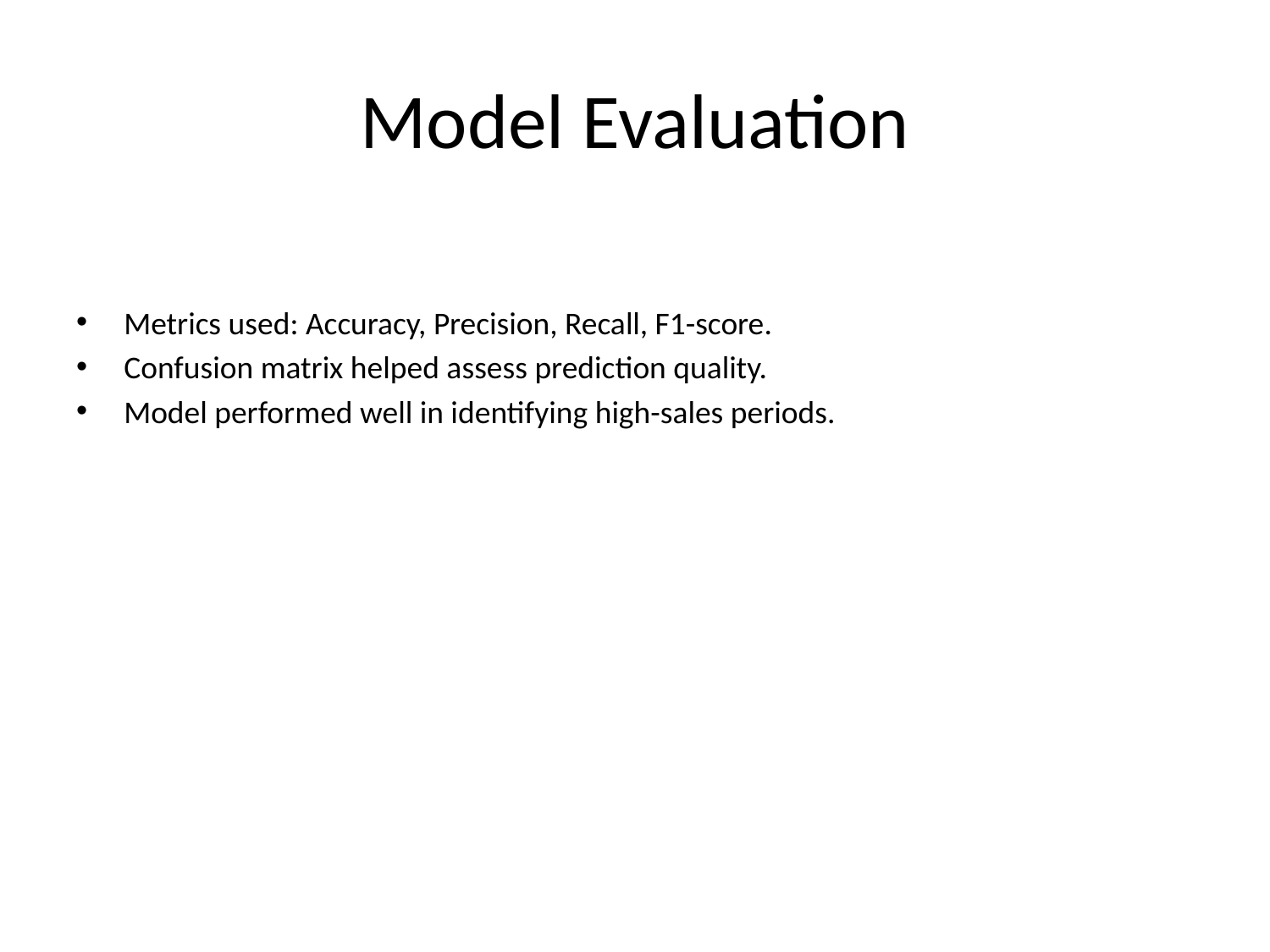

# Model Evaluation

Metrics used: Accuracy, Precision, Recall, F1-score.
Confusion matrix helped assess prediction quality.
Model performed well in identifying high-sales periods.